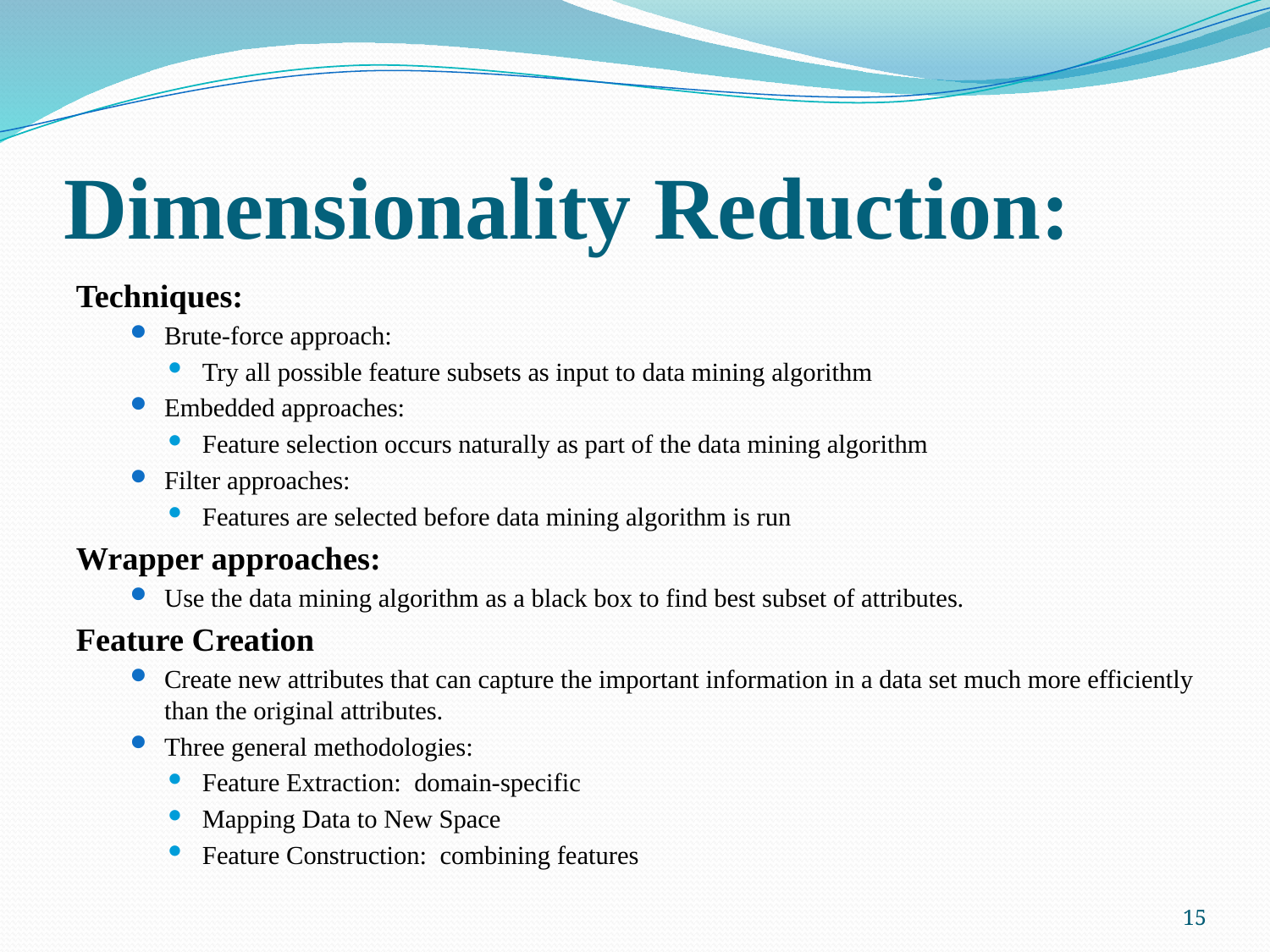

# Dimensionality Reduction:
Techniques:
Brute-force approach:
Try all possible feature subsets as input to data mining algorithm
Embedded approaches:
Feature selection occurs naturally as part of the data mining algorithm
Filter approaches:
Features are selected before data mining algorithm is run
Wrapper approaches:
Use the data mining algorithm as a black box to find best subset of attributes.
Feature Creation
Create new attributes that can capture the important information in a data set much more efficiently than the original attributes.
Three general methodologies:
Feature Extraction:  domain-specific
Mapping Data to New Space
Feature Construction:  combining features

15